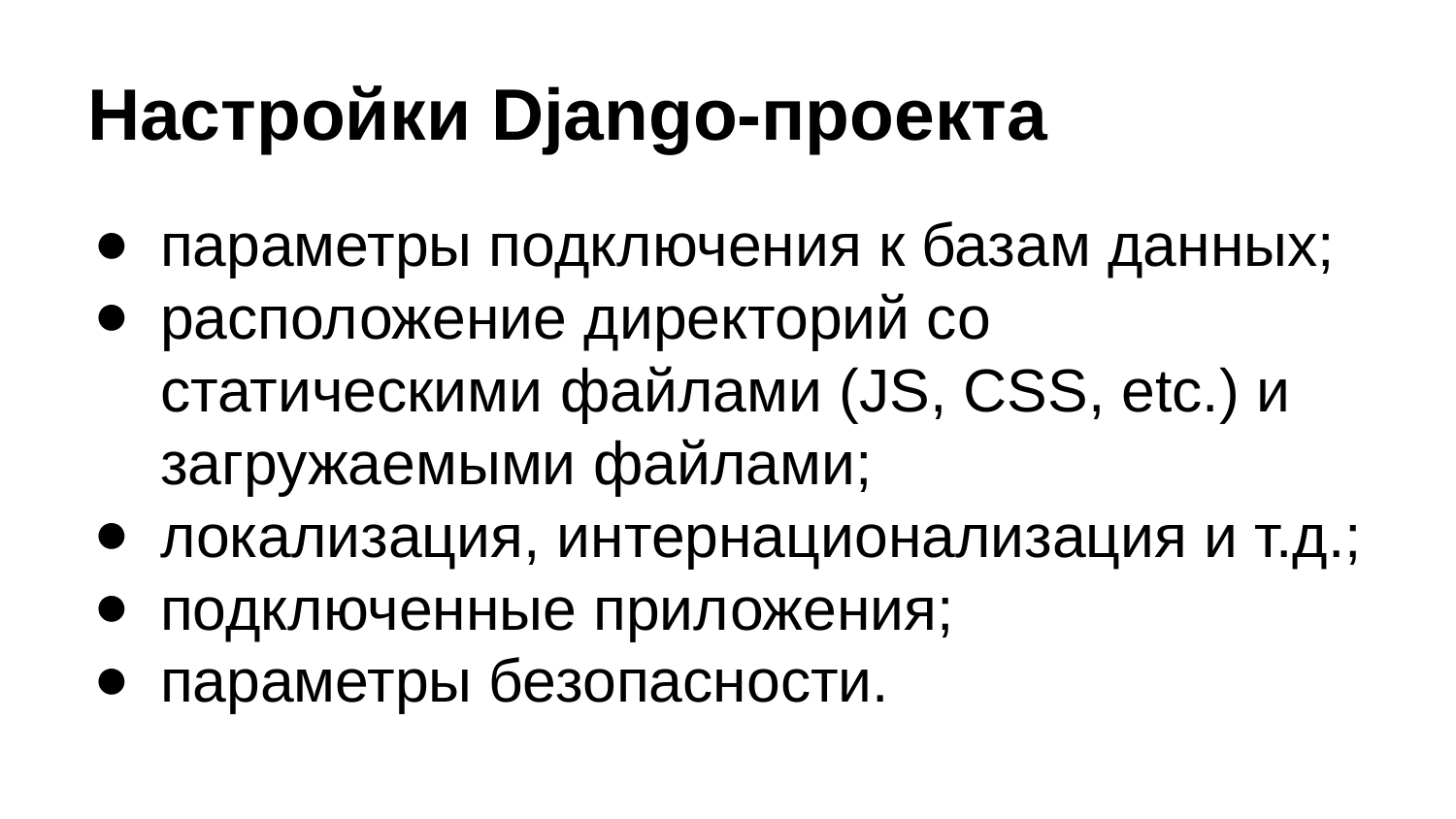

# Настройки Django-проекта
параметры подключения к базам данных;
расположение директорий со статическими файлами (JS, CSS, etc.) и загружаемыми файлами;
локализация, интернационализация и т.д.;
подключенные приложения;
параметры безопасности.